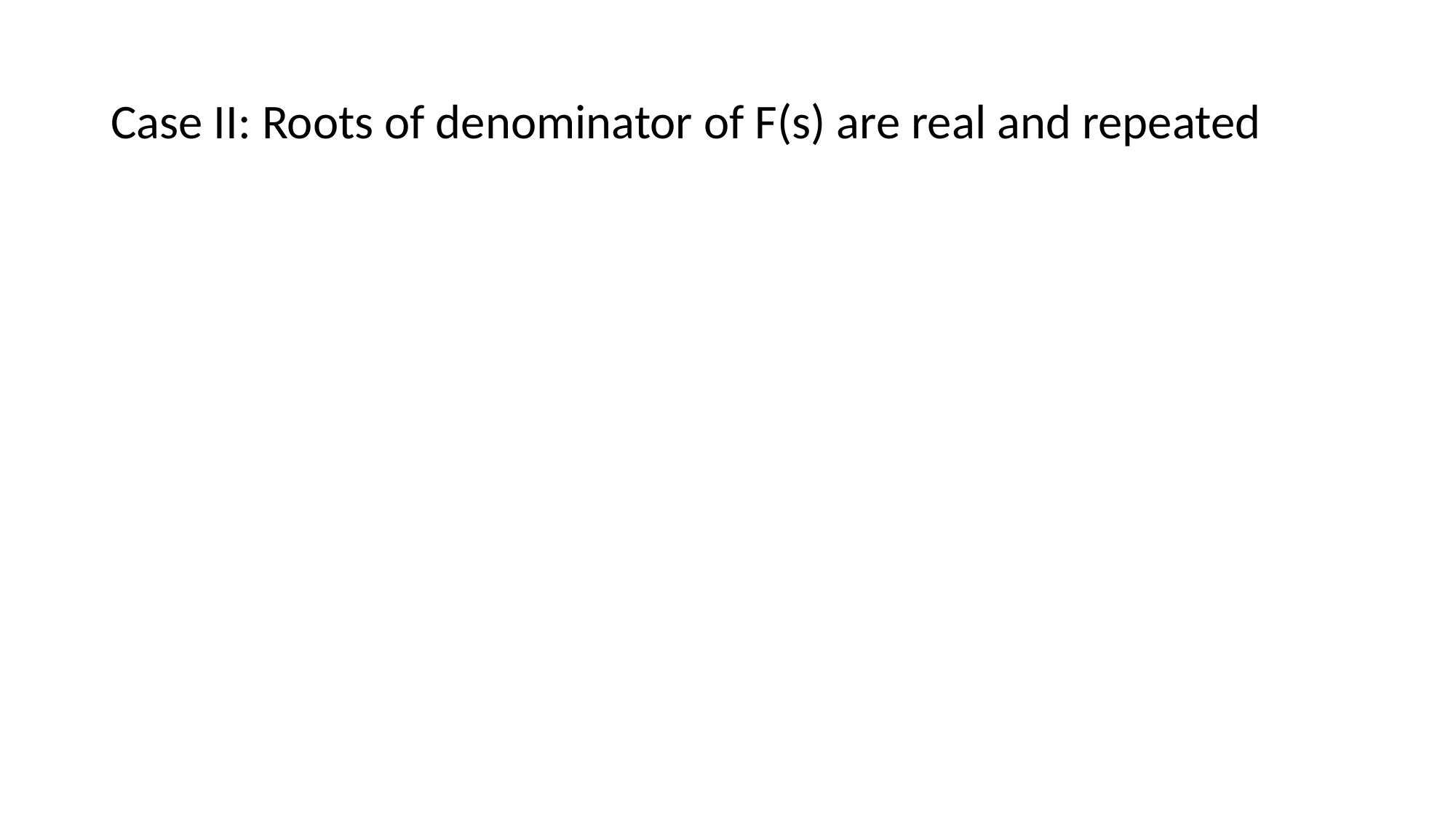

# Case II: Roots of denominator of F(s) are real and repeated